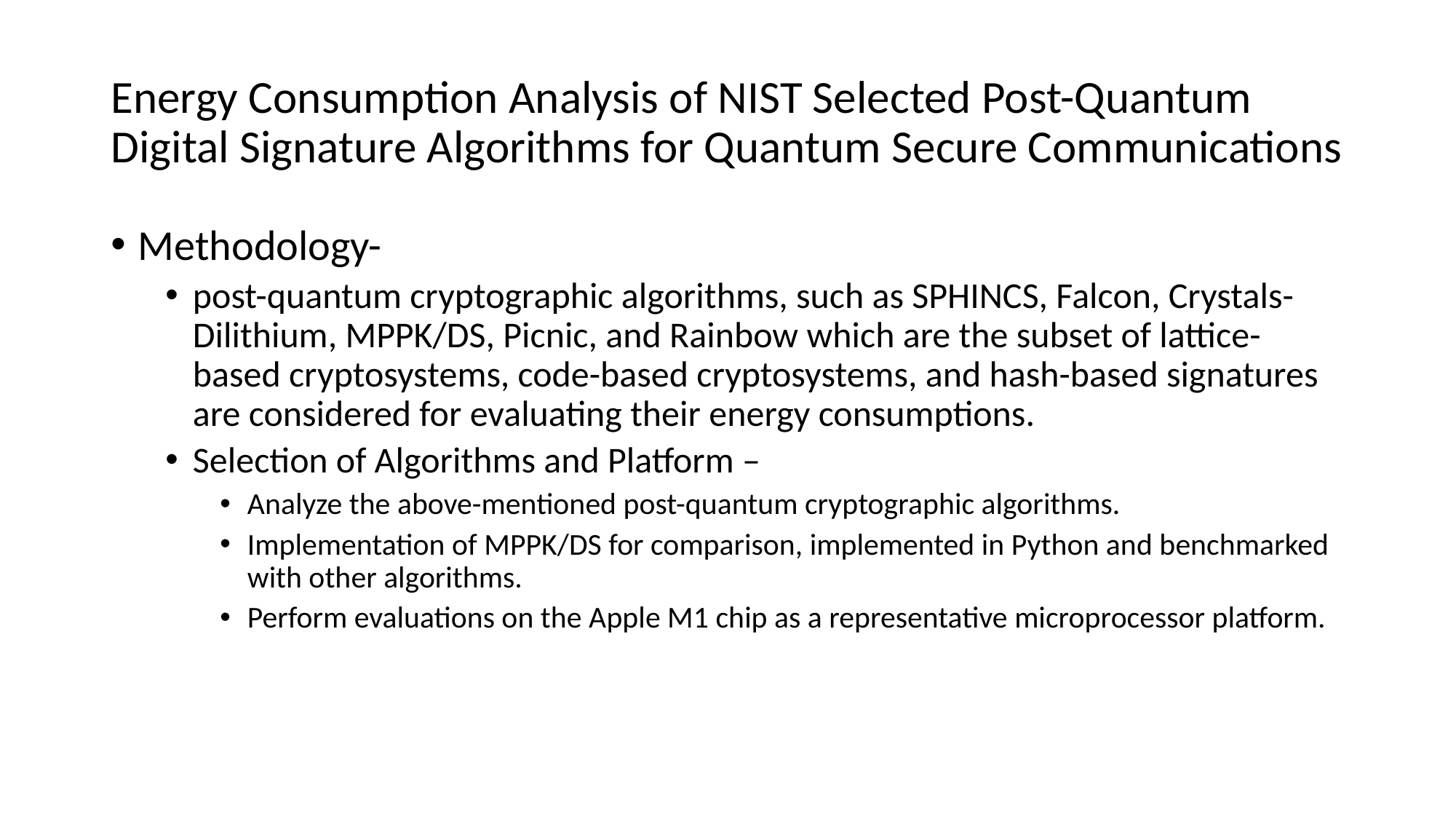

# Energy Consumption Analysis of NIST Selected Post-Quantum Digital Signature Algorithms for Quantum Secure Communications
Methodology-
post-quantum cryptographic algorithms, such as SPHINCS, Falcon, Crystals-Dilithium, MPPK/DS, Picnic, and Rainbow which are the subset of lattice-based cryptosystems, code-based cryptosystems, and hash-based signatures are considered for evaluating their energy consumptions.
Selection of Algorithms and Platform –
Analyze the above-mentioned post-quantum cryptographic algorithms.
Implementation of MPPK/DS for comparison, implemented in Python and benchmarked with other algorithms.
Perform evaluations on the Apple M1 chip as a representative microprocessor platform.